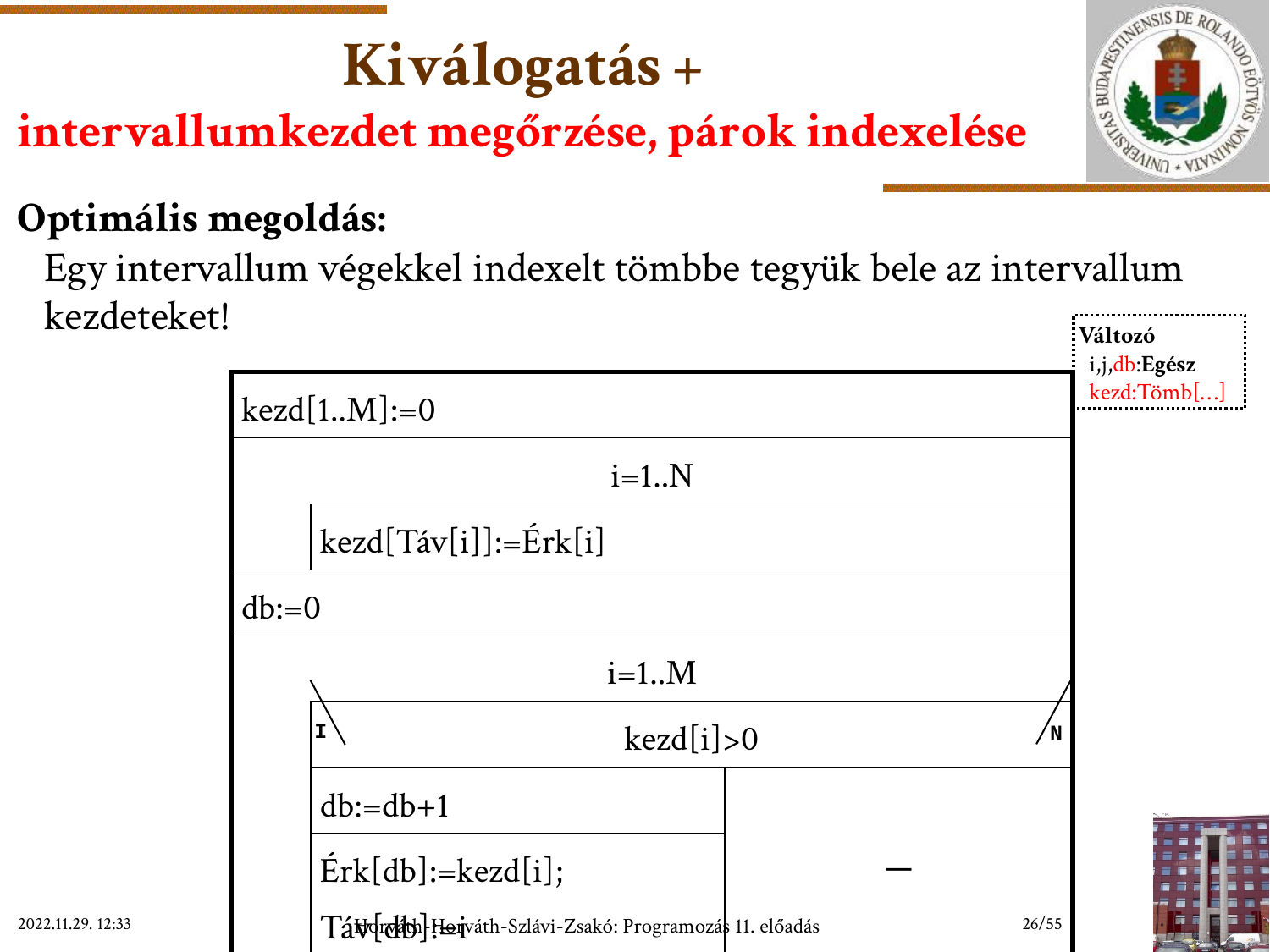

# Kiválogatás + intervallumkezdet megőrzése, párok indexelése
Optimális megoldás:
	Egy intervallum végekkel indexelt tömbbe tegyük bele az intervallum kezdeteket!
Változó
  i,j,db:Egész
  kezd:Tömb[…]
| kezd[1..M]:=0 |  |  |
| --- | --- | --- |
| i=1..N |  |  |
|  | kezd[Táv[i]]:=Érk[i] |  |
| db:=0 |  |  |
| i=1..M |  |  |
|  | kezd[i]>0 |  |
|  | db:=db+1 | ─ |
|  | Érk[db]:=kezd[i]; Táv[db]:=i |  |
I
N
2022.11.29. 12:33
Horváth-Horváth-Szlávi-Zsakó: Programozás 11. előadás
26/55